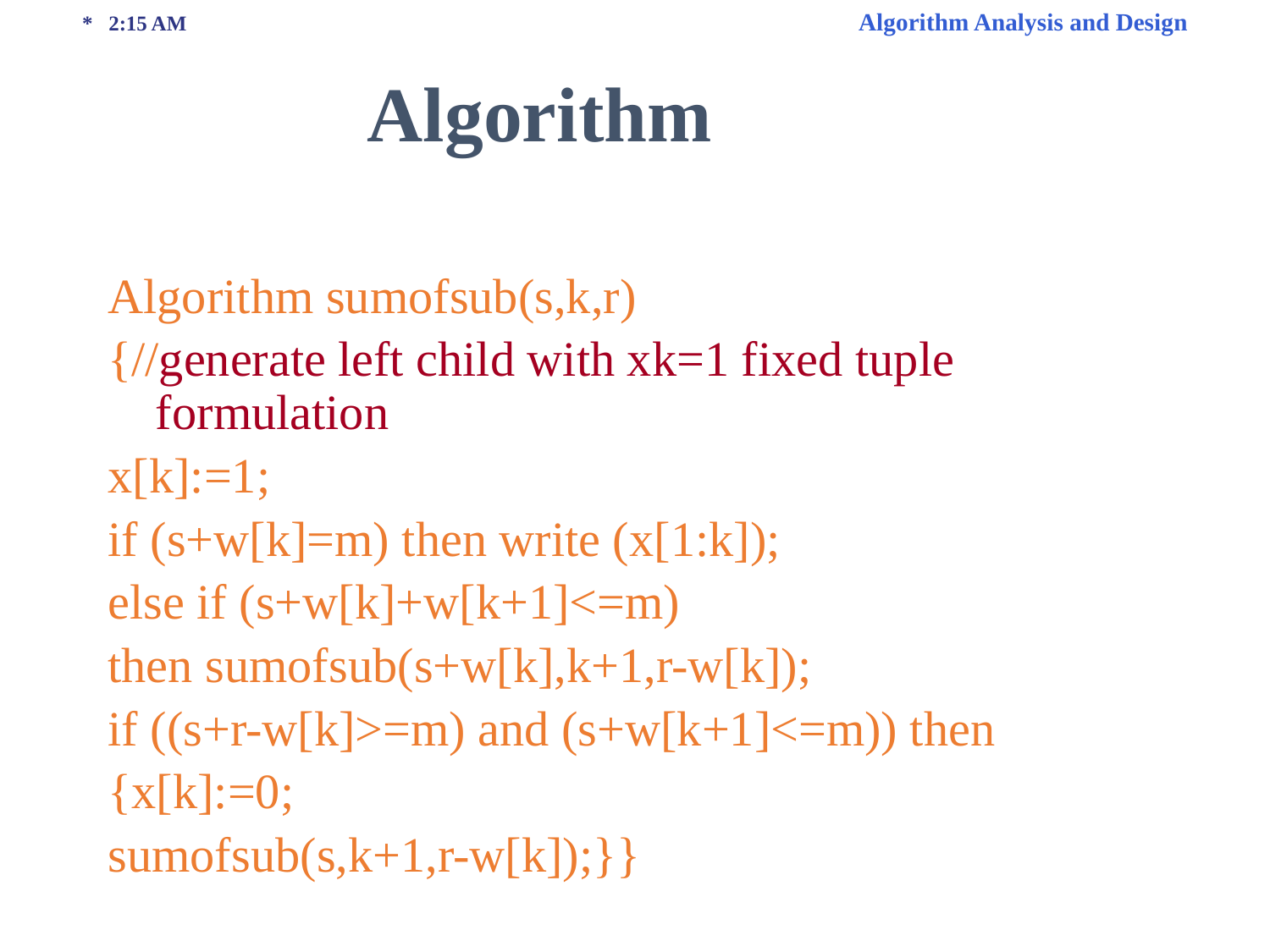

*   2:15 AM                                                                                                                               Algorithm Analysis and Design
Algorithm
Algorithm sumofsub(s,k,r)
{//generate left child with xk=1 fixed tuple formulation
x[k]:=1;
if (s+w[k]=m) then write (x[1:k]);
else if (s+w[k]+w[k+1]<=m)
then sumofsub(s+w[k],k+1,r-w[k]);
if ((s+r-w[k]>=m) and (s+w[k+1]<=m)) then
{x[k]:=0;
sumofsub(s,k+1,r-w[k]);}}